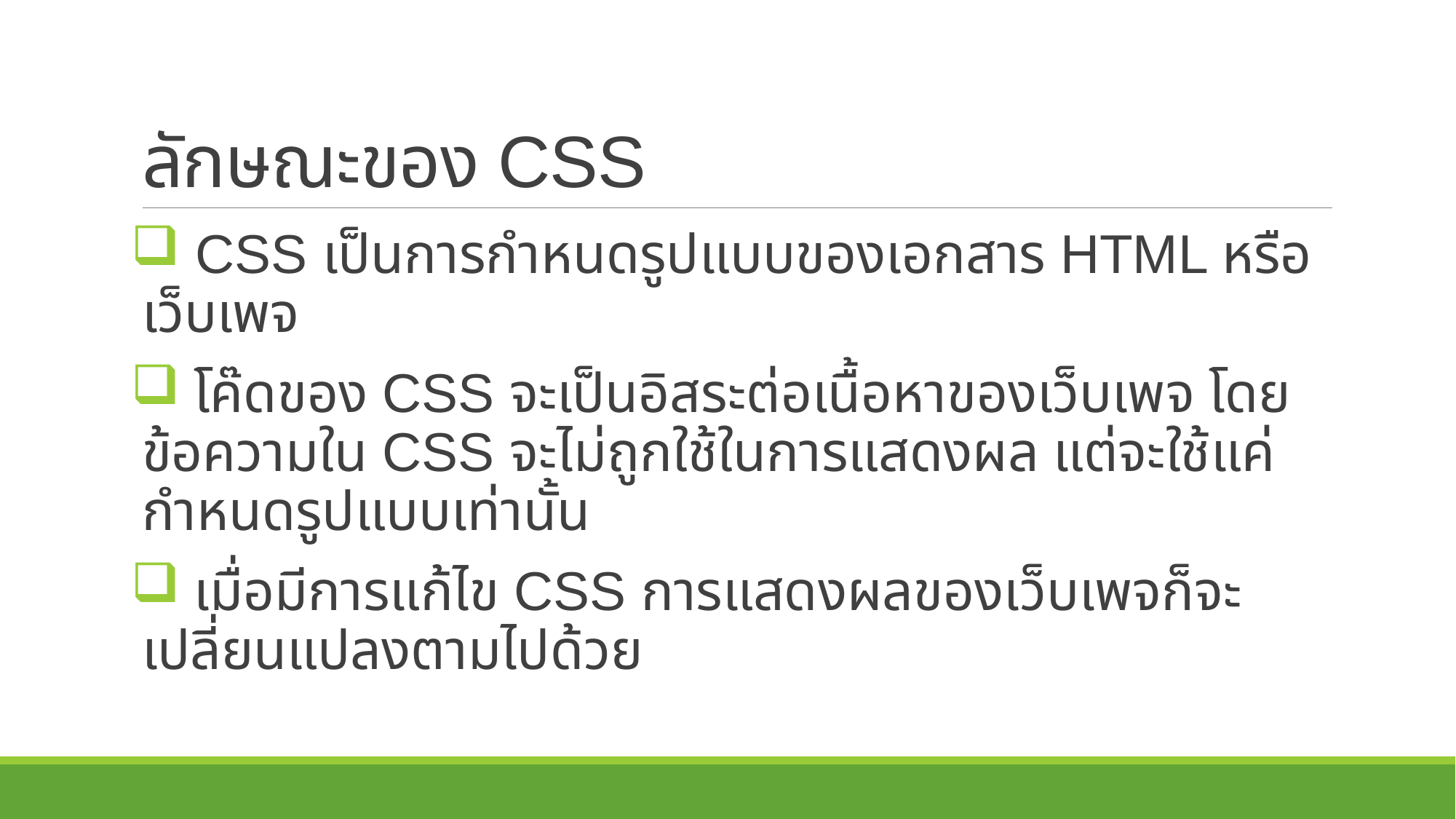

# ลักษณะของ CSS
 CSS เป็นการกำหนดรูปแบบของเอกสาร HTML หรือ เว็บเพจ
 โค๊ดของ CSS จะเป็นอิสระต่อเนื้อหาของเว็บเพจ โดยข้อความใน CSS จะไม่ถูกใช้ในการแสดงผล แต่จะใช้แค่กำหนดรูปแบบเท่านั้น
 เมื่อมีการแก้ไข CSS การแสดงผลของเว็บเพจก็จะเปลี่ยนแปลงตามไปด้วย